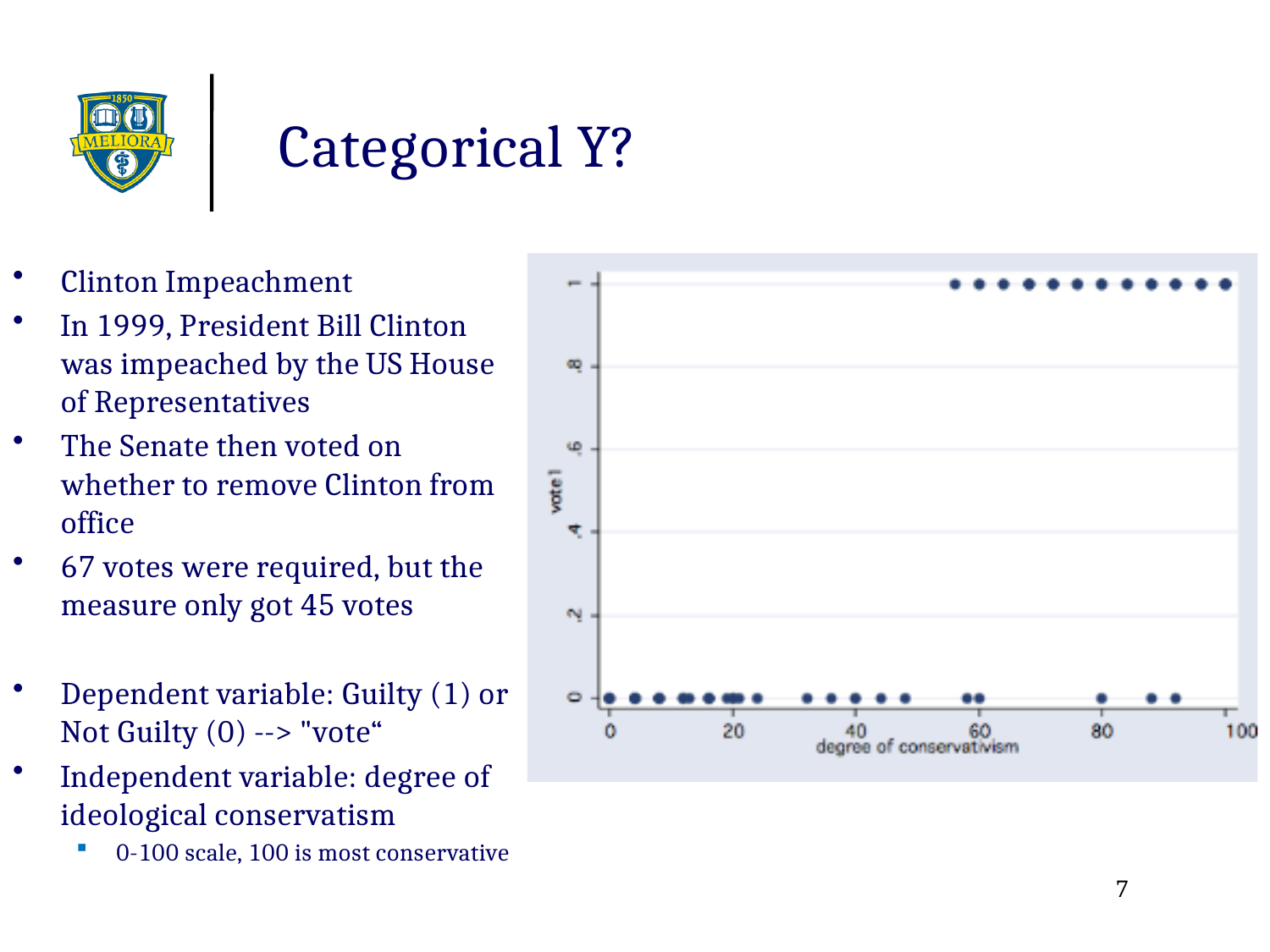

# Categorical Y?
Clinton Impeachment
In 1999, President Bill Clinton was impeached by the US House of Representatives
The Senate then voted on whether to remove Clinton from office
67 votes were required, but the measure only got 45 votes

Dependent variable: Guilty (1) or Not Guilty (0) --> "vote“
Independent variable: degree of ideological conservatism
0-100 scale, 100 is most conservative

7